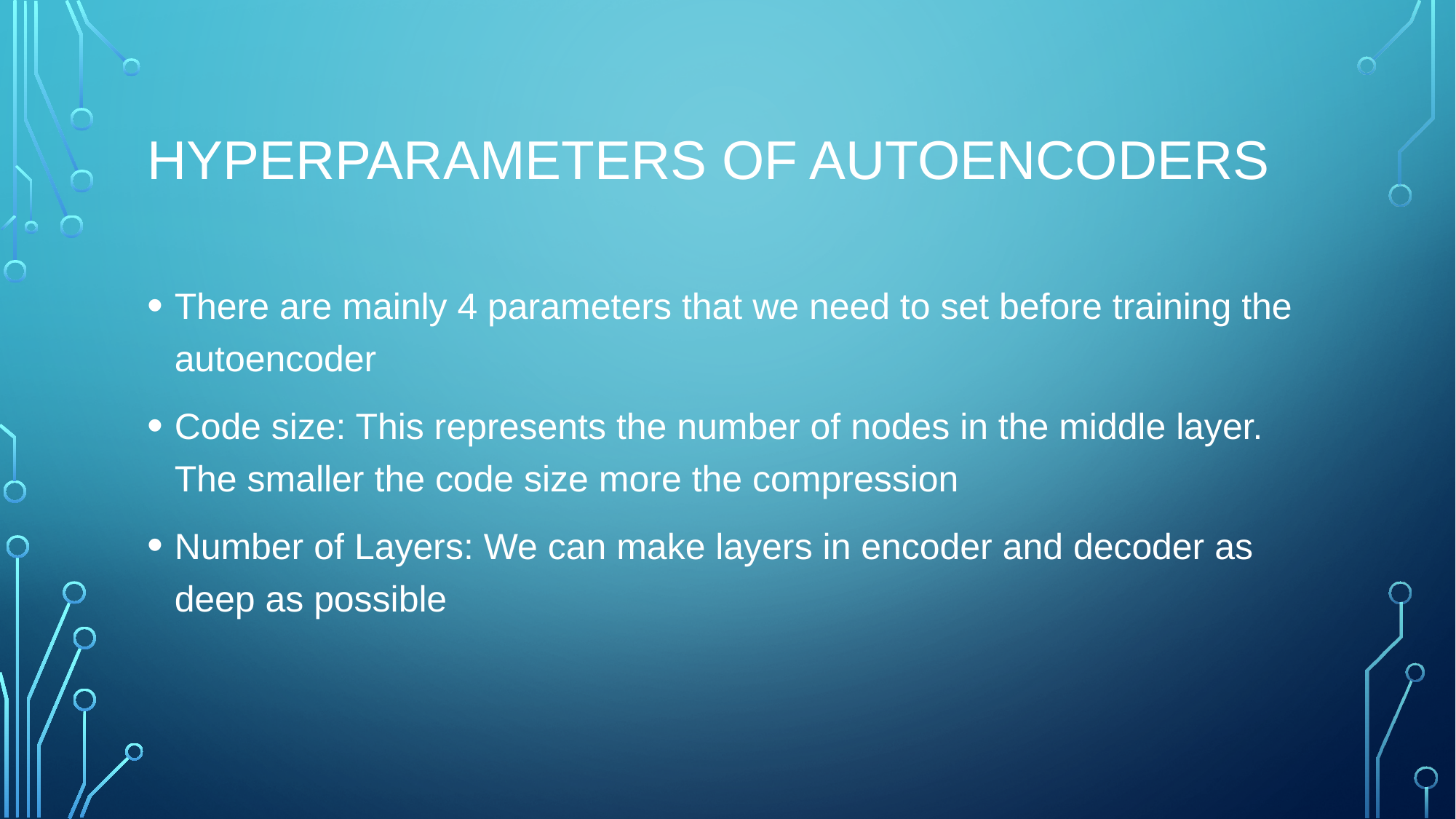

# Hyperparameters of Autoencoders
There are mainly 4 parameters that we need to set before training the autoencoder
Code size: This represents the number of nodes in the middle layer. The smaller the code size more the compression
Number of Layers: We can make layers in encoder and decoder as deep as possible